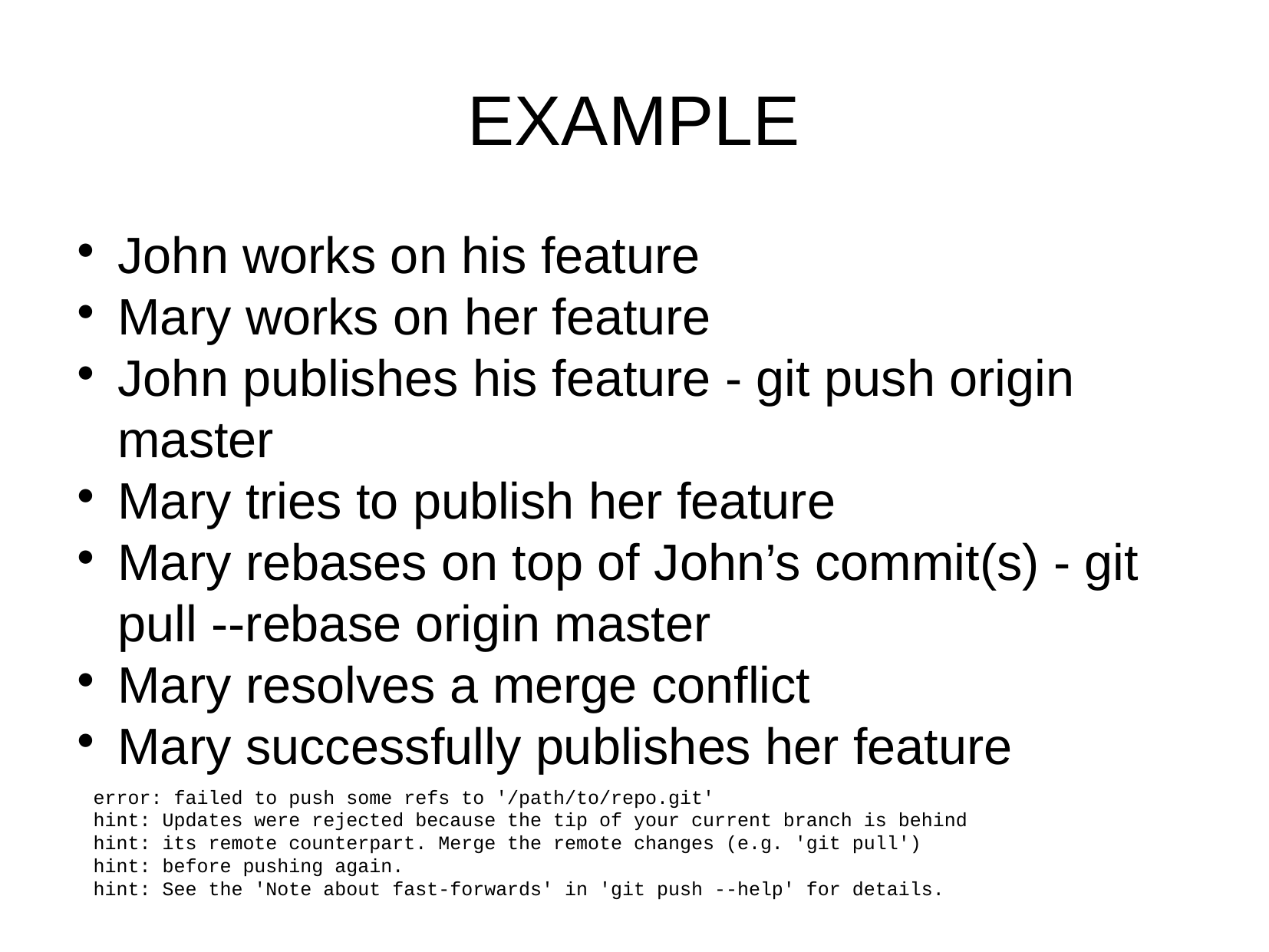

EXAMPLE
John works on his feature
Mary works on her feature
John publishes his feature - git push origin master
Mary tries to publish her feature
Mary rebases on top of John’s commit(s) - git pull --rebase origin master
Mary resolves a merge conflict
Mary successfully publishes her feature
error: failed to push some refs to '/path/to/repo.git'
hint: Updates were rejected because the tip of your current branch is behind
hint: its remote counterpart. Merge the remote changes (e.g. 'git pull')
hint: before pushing again.
hint: See the 'Note about fast-forwards' in 'git push --help' for details.